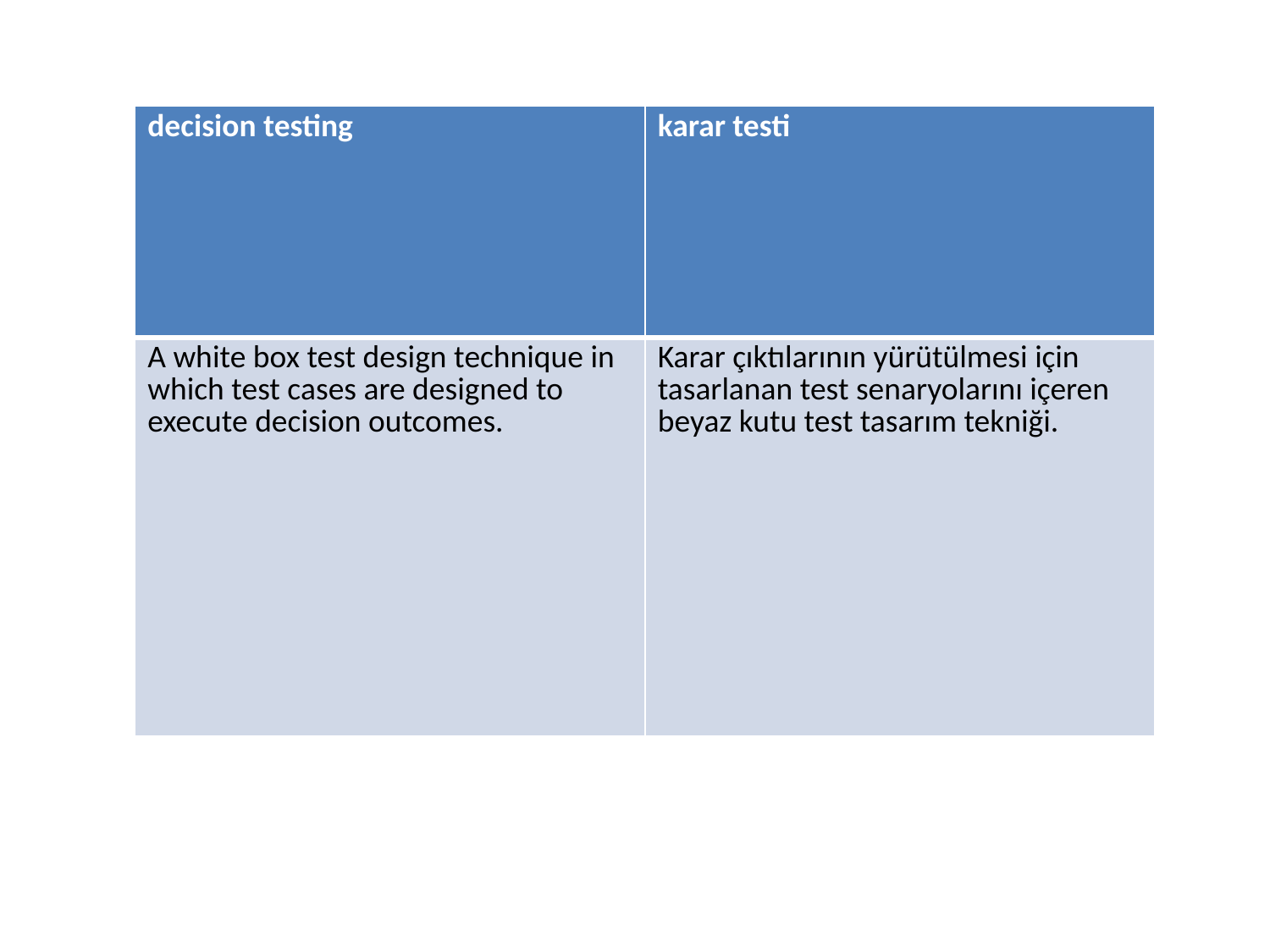

| decision testing | karar testi |
| --- | --- |
| A white box test design technique in which test cases are designed to execute decision outcomes. | Karar çıktılarının yürütülmesi için tasarlanan test senaryolarını içeren beyaz kutu test tasarım tekniği. |